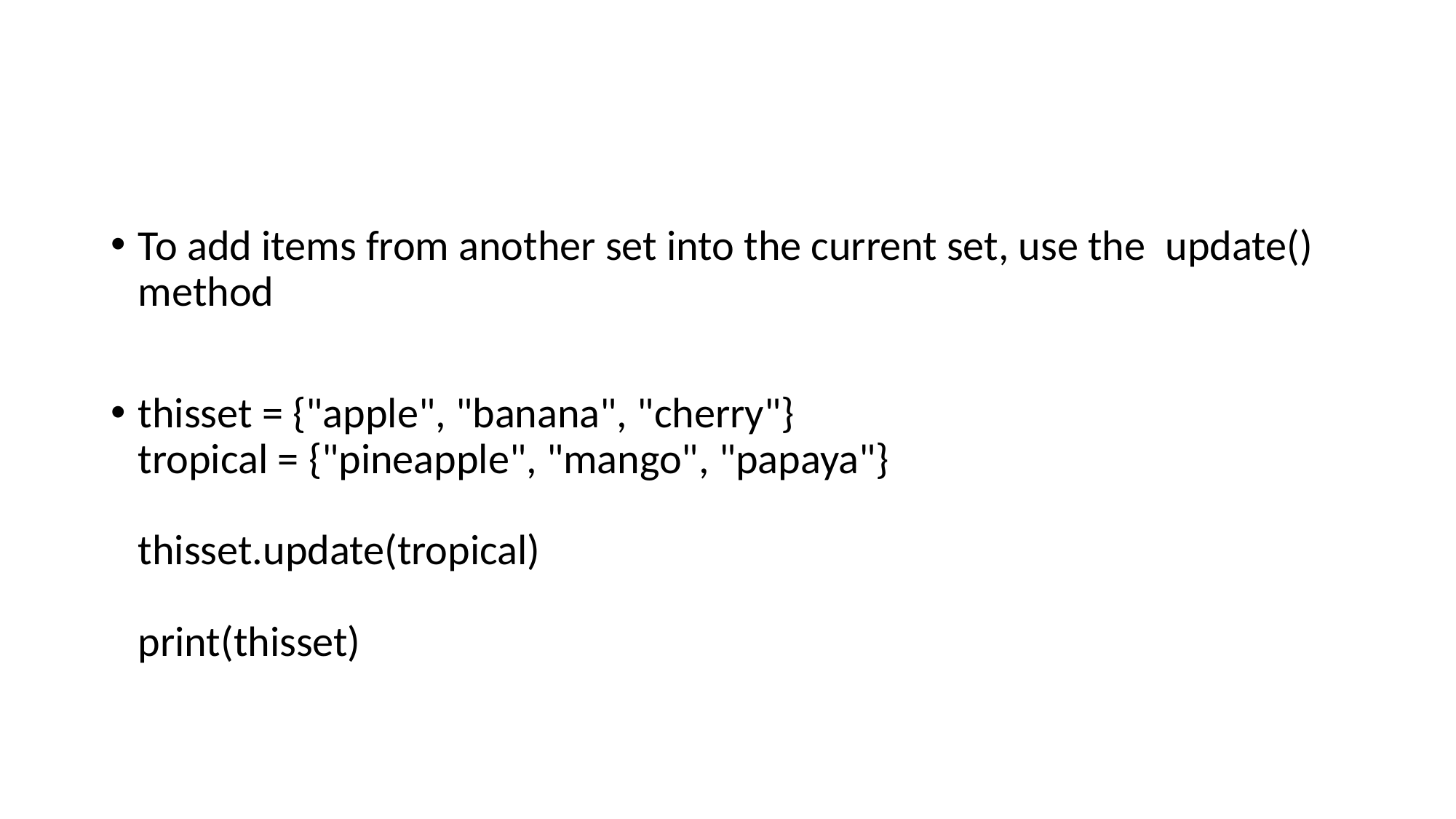

#
To add items from another set into the current set, use the  update() method

thisset = {"apple", "banana", "cherry"}
tropical = {"pineapple", "mango", "papaya"}
thisset.update(tropical)
print(thisset)